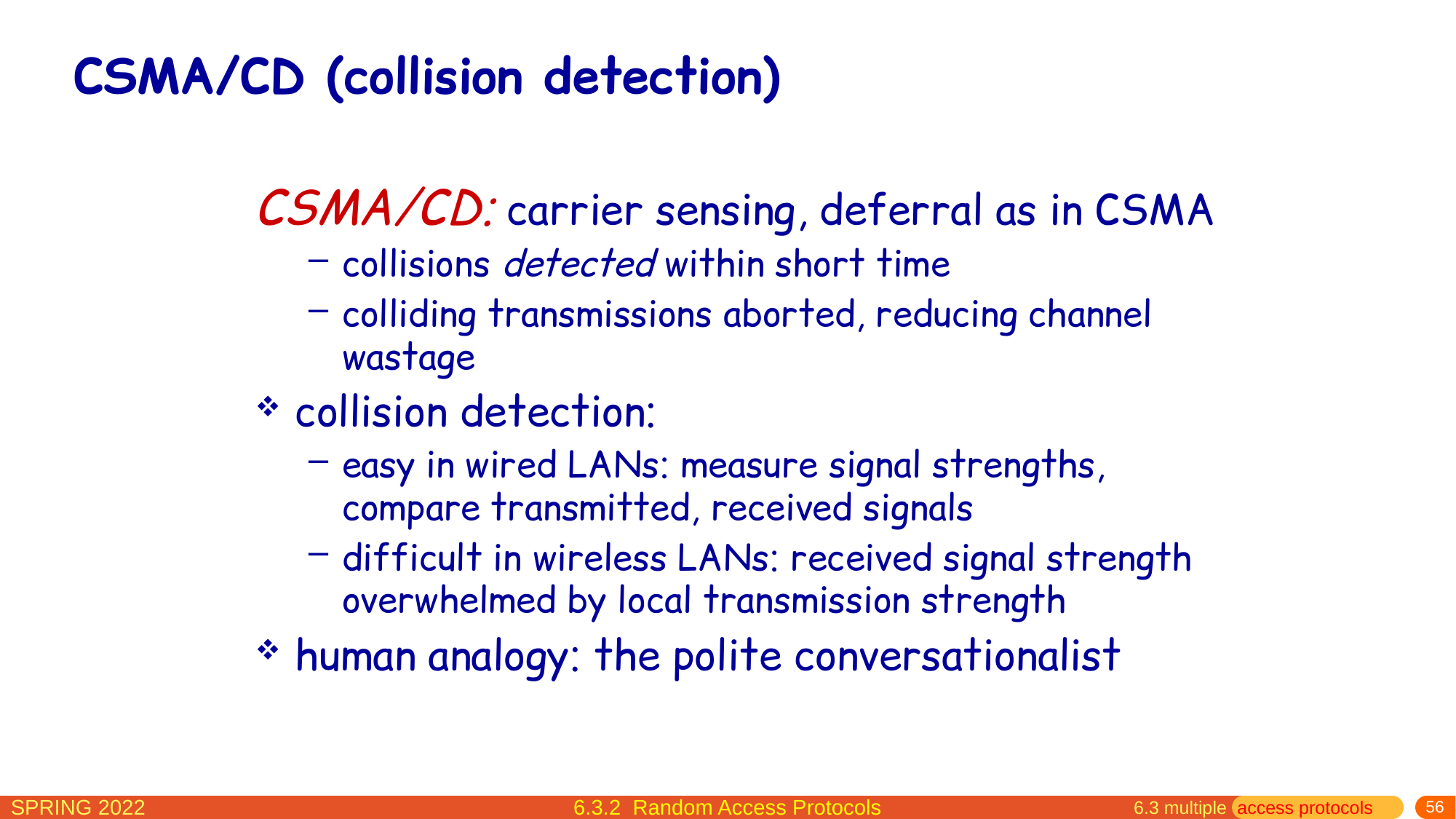

# CSMA/CD (collision detection)
CSMA/CD: carrier sensing, deferral as in CSMA
collisions detected within short time
colliding transmissions aborted, reducing channel wastage
collision detection:
easy in wired LANs: measure signal strengths, compare transmitted, received signals
difficult in wireless LANs: received signal strength overwhelmed by local transmission strength
human analogy: the polite conversationalist
6.3.2  Random Access Protocols
6.3 multiple  access protocols